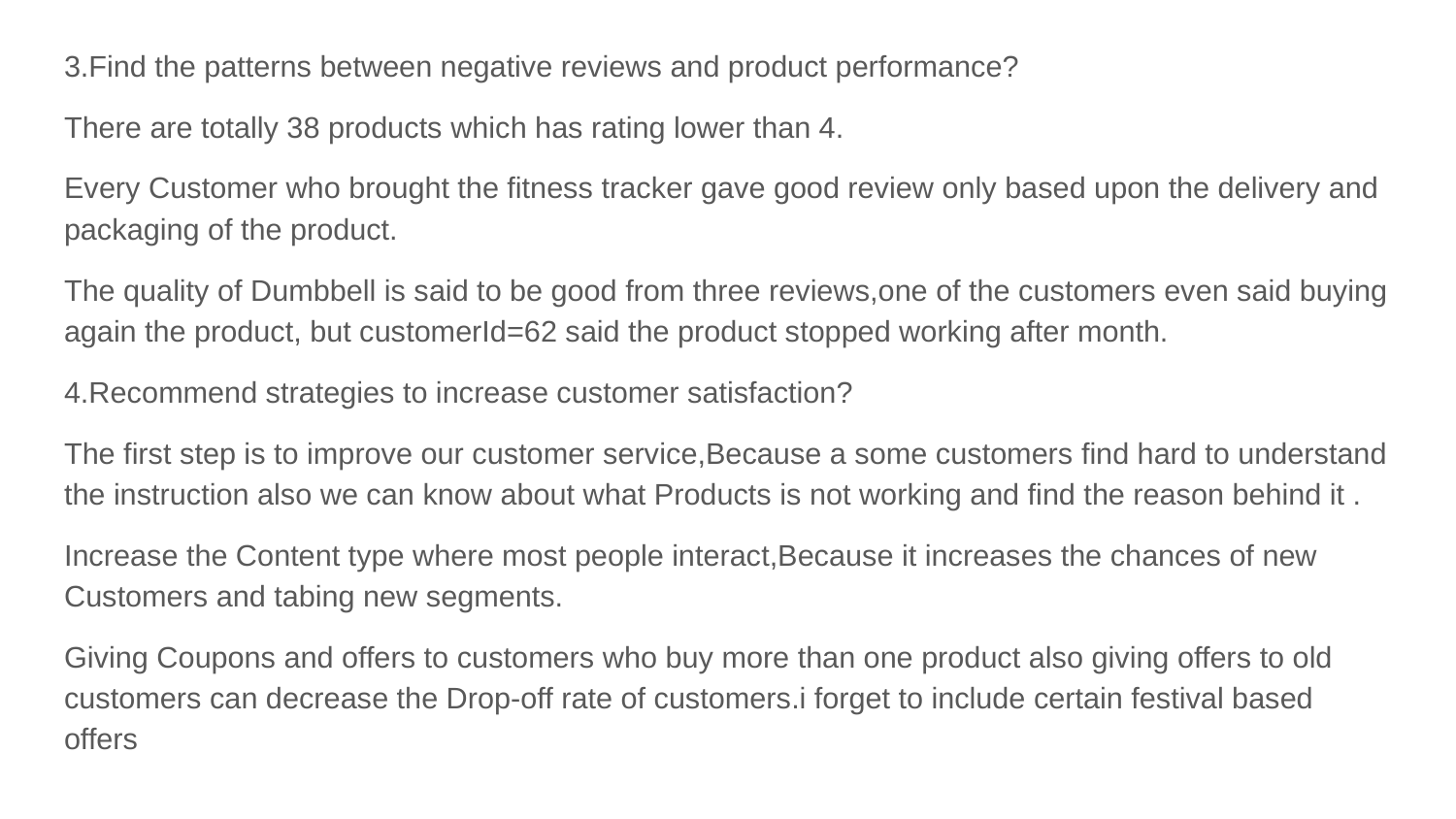

3.Find the patterns between negative reviews and product performance?
There are totally 38 products which has rating lower than 4.
Every Customer who brought the fitness tracker gave good review only based upon the delivery and packaging of the product.
The quality of Dumbbell is said to be good from three reviews,one of the customers even said buying again the product, but customerId=62 said the product stopped working after month.
4.Recommend strategies to increase customer satisfaction?
The first step is to improve our customer service,Because a some customers find hard to understand the instruction also we can know about what Products is not working and find the reason behind it .
Increase the Content type where most people interact,Because it increases the chances of new Customers and tabing new segments.
Giving Coupons and offers to customers who buy more than one product also giving offers to old customers can decrease the Drop-off rate of customers.i forget to include certain festival based offers